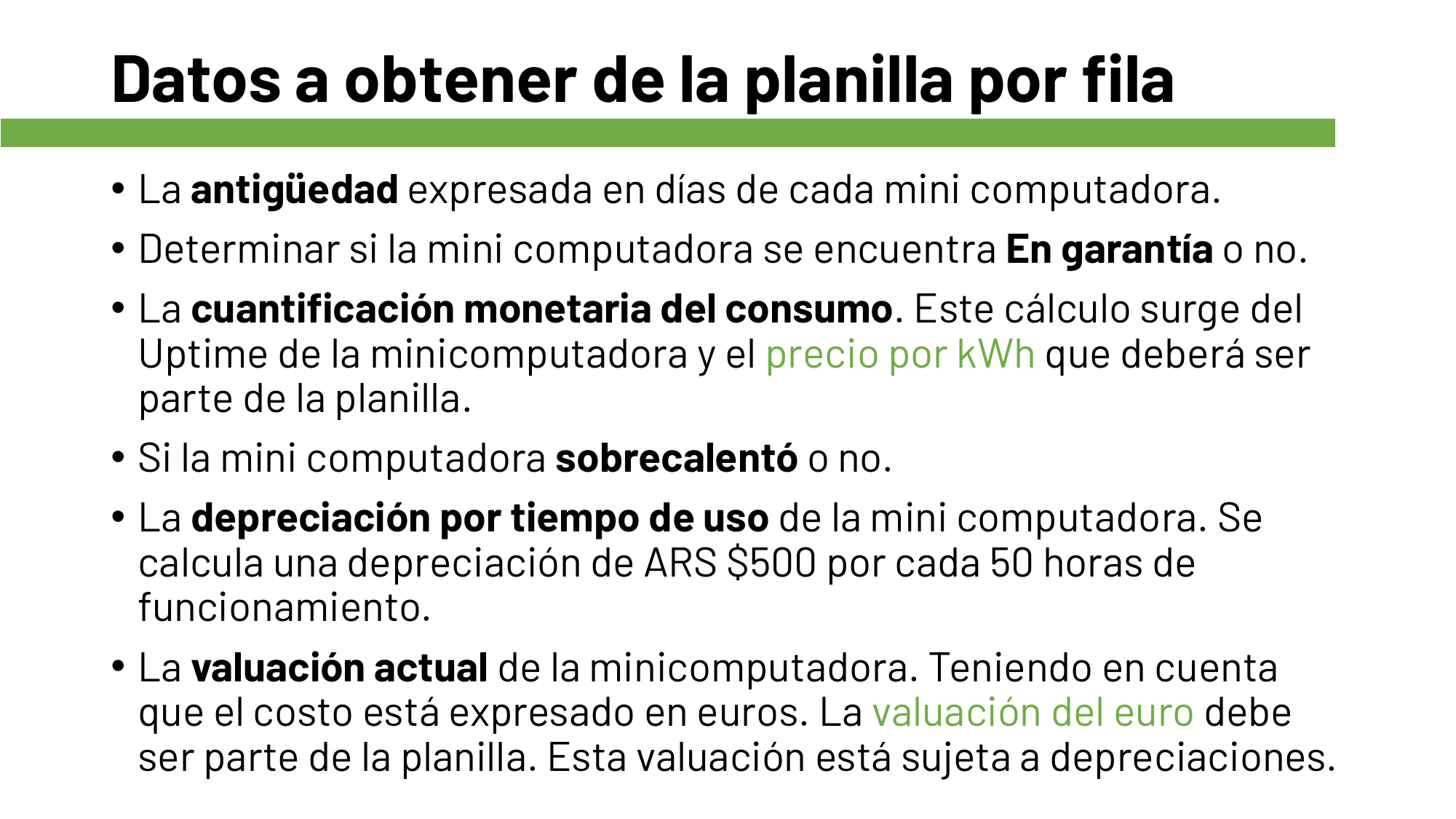

# Datos a obtener de la planilla por fila

La antigüedad expresada en días de cada mini computadora.
Determinar si la mini computadora se encuentra En garantía o no.
La cuantificación monetaria del consumo. Este cálculo surge del Uptime de la minicomputadora y el precio por kWh que deberá ser parte de la planilla.
Si la mini computadora sobrecalentó o no.
La depreciación por tiempo de uso de la mini computadora. Se calcula una depreciación de ARS $500 por cada 50 horas de funcionamiento.
La valuación actual de la minicomputadora. Teniendo en cuenta que el costo está expresado en euros. La valuación del euro debe ser parte de la planilla. Esta valuación está sujeta a depreciaciones.